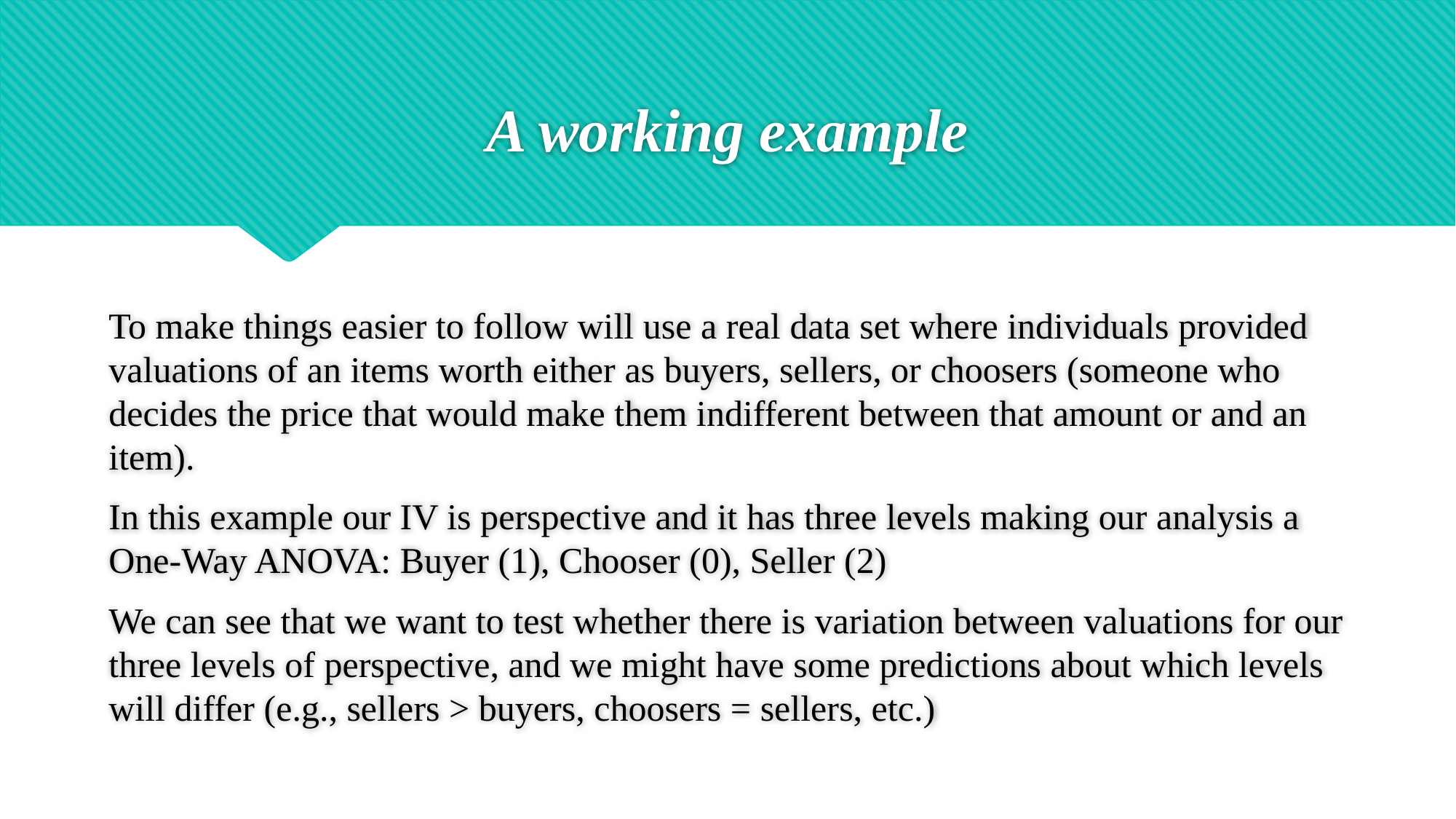

# A working example
To make things easier to follow will use a real data set where individuals provided valuations of an items worth either as buyers, sellers, or choosers (someone who decides the price that would make them indifferent between that amount or and an item).
In this example our IV is perspective and it has three levels making our analysis a One-Way ANOVA: Buyer (1), Chooser (0), Seller (2)
We can see that we want to test whether there is variation between valuations for our three levels of perspective, and we might have some predictions about which levels will differ (e.g., sellers > buyers, choosers = sellers, etc.)